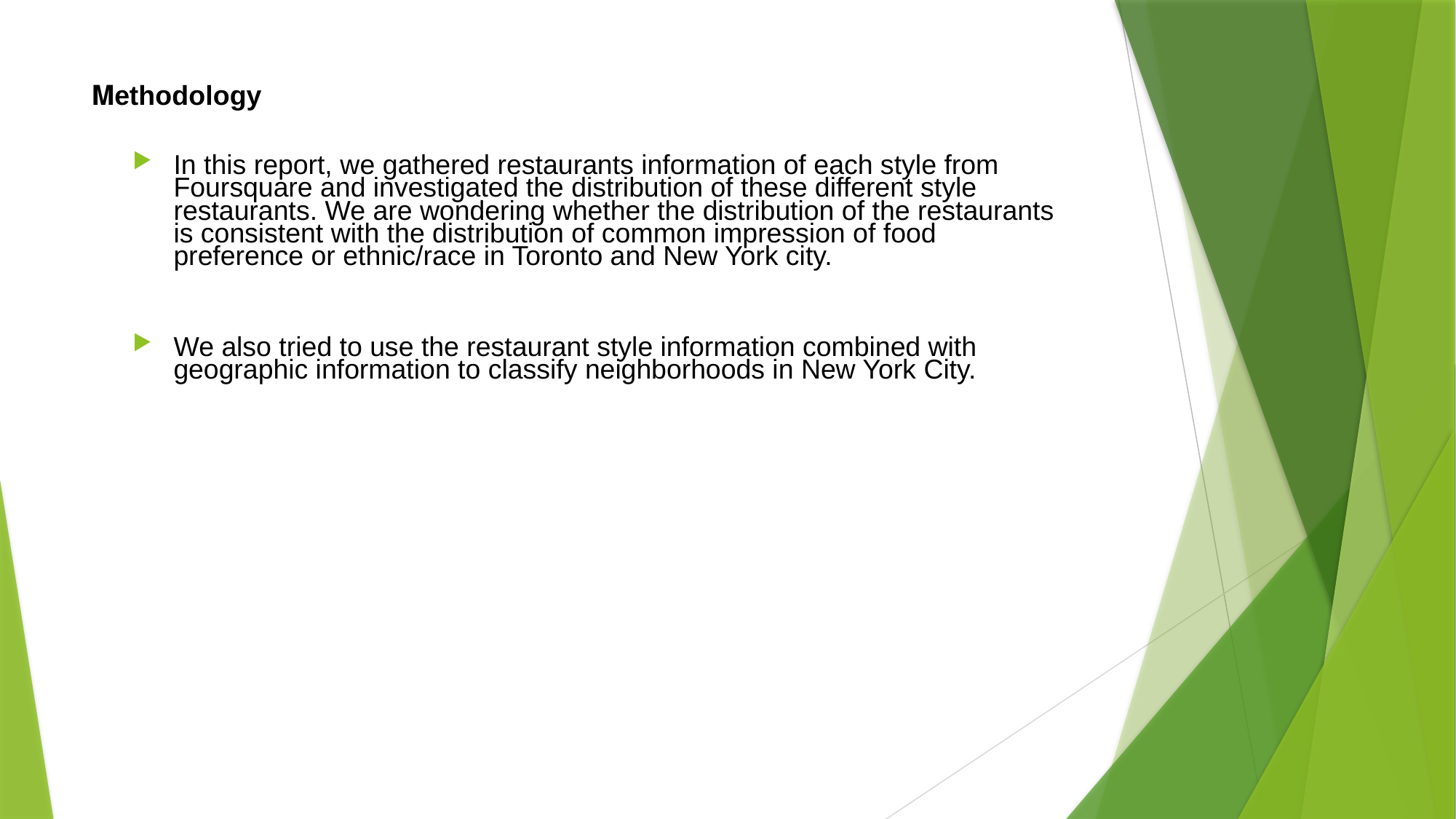

# Methodology
In this report, we gathered restaurants information of each style from Foursquare and investigated the distribution of these different style restaurants. We are wondering whether the distribution of the restaurants is consistent with the distribution of common impression of food preference or ethnic/race in Toronto and New York city.

We also tried to use the restaurant style information combined with geographic information to classify neighborhoods in New York City.